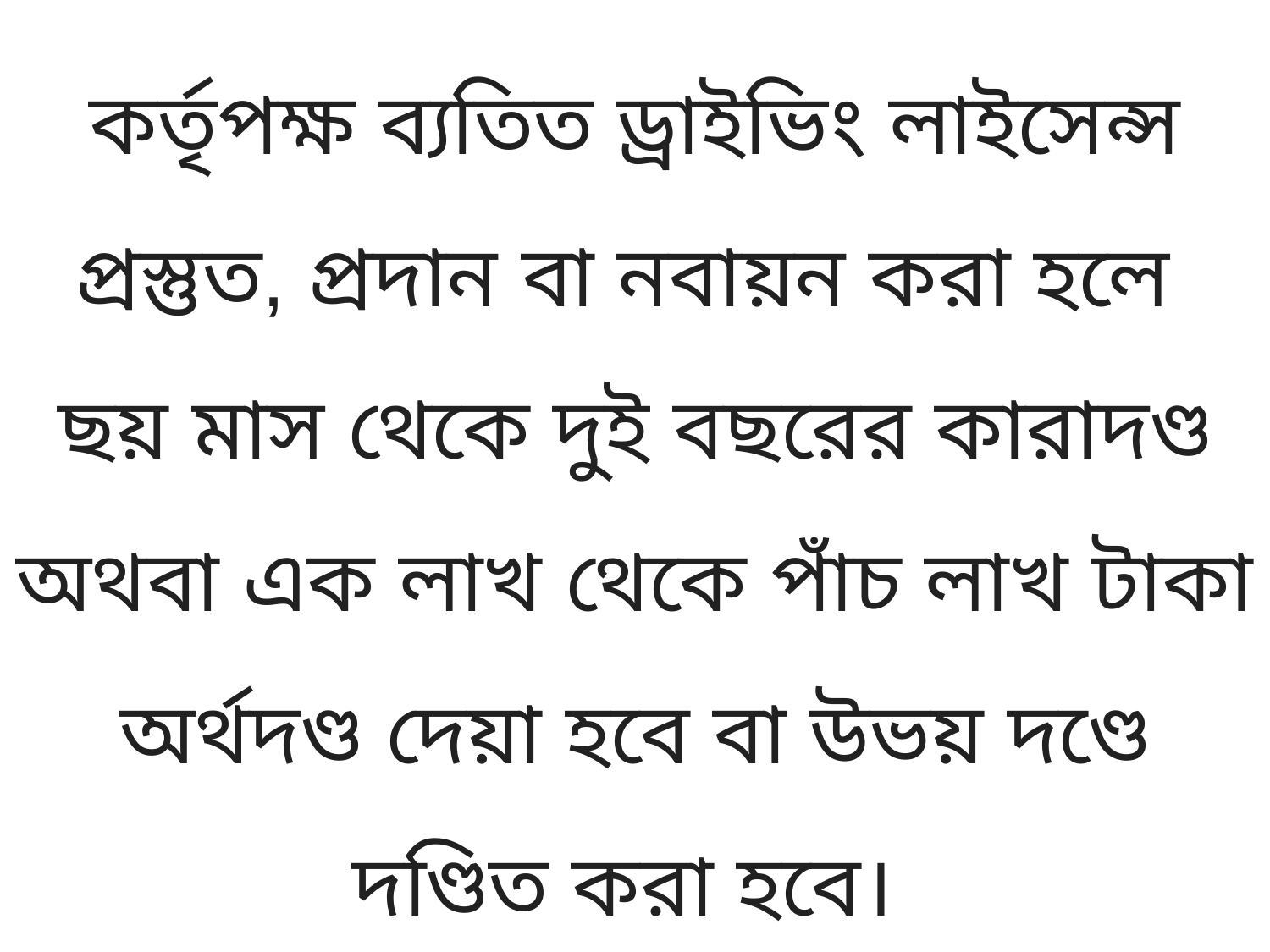

কর্তৃপক্ষ ব্যতিত ড্রাইভিং লাইসেন্স প্রস্তুত, প্রদান বা নবায়ন করা হলে  ছয় মাস থেকে দুই বছরের কারাদণ্ড অথবা এক লাখ থেকে পাঁচ লাখ টাকা অর্থদণ্ড দেয়া হবে বা উভয় দণ্ডে দণ্ডিত করা হবে।